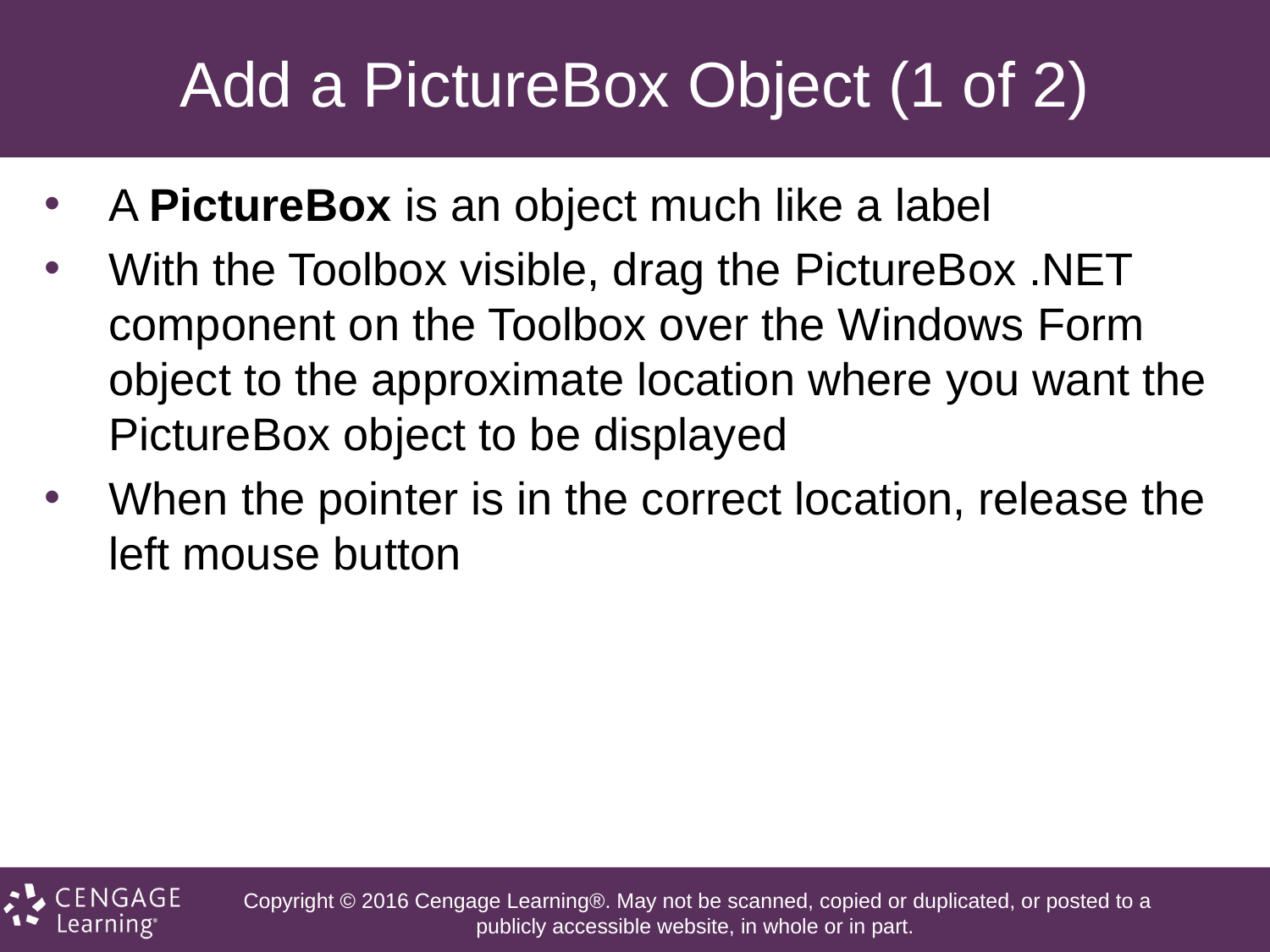

# Add a PictureBox Object (1 of 2)
A PictureBox is an object much like a label
With the Toolbox visible, drag the PictureBox .NET component on the Toolbox over the Windows Form object to the approximate location where you want the PictureBox object to be displayed
When the pointer is in the correct location, release the left mouse button